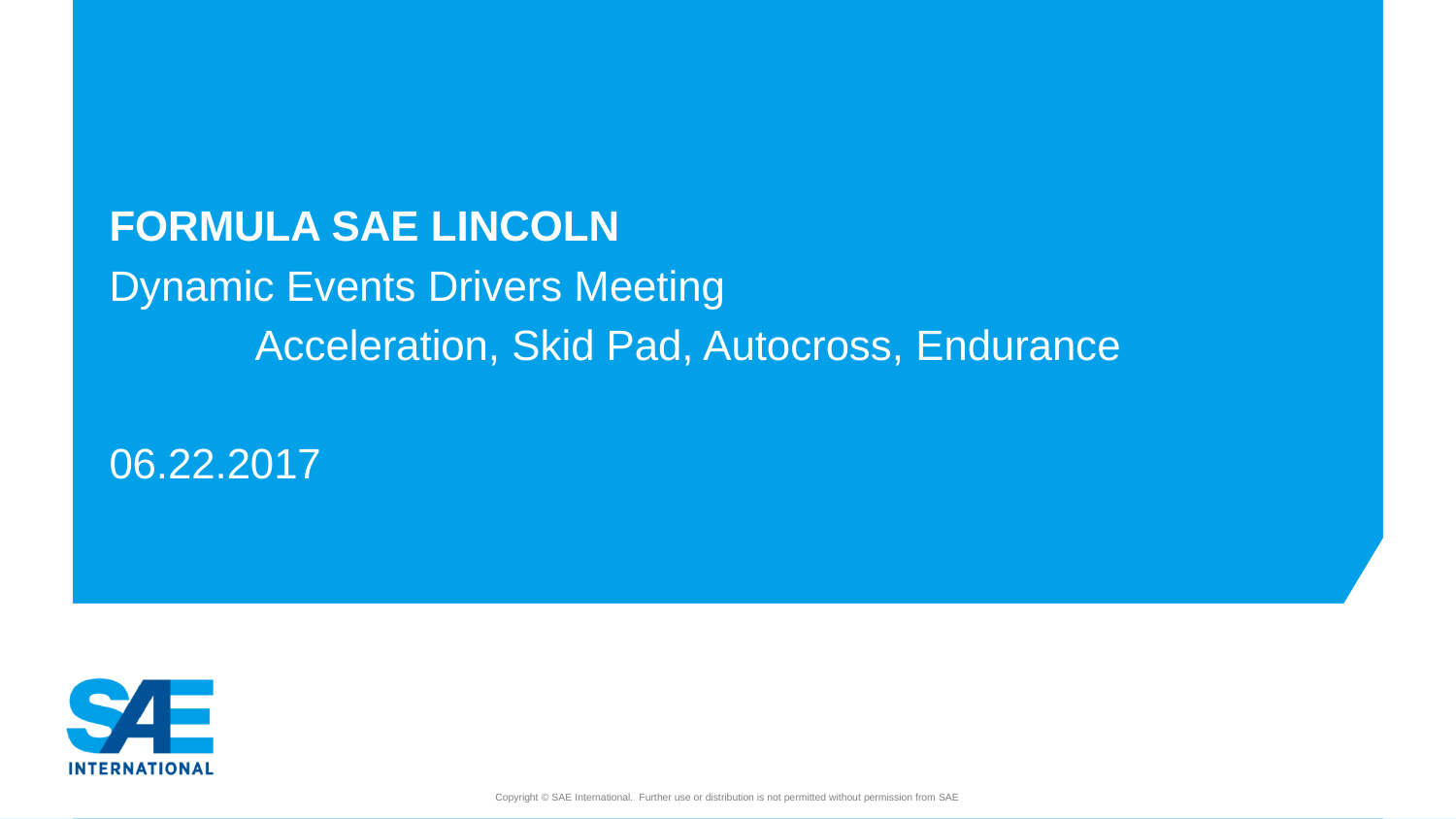

# Formula SAE Lincoln
Dynamic Events Drivers Meeting
	Acceleration, Skid Pad, Autocross, Endurance

06.22.2017